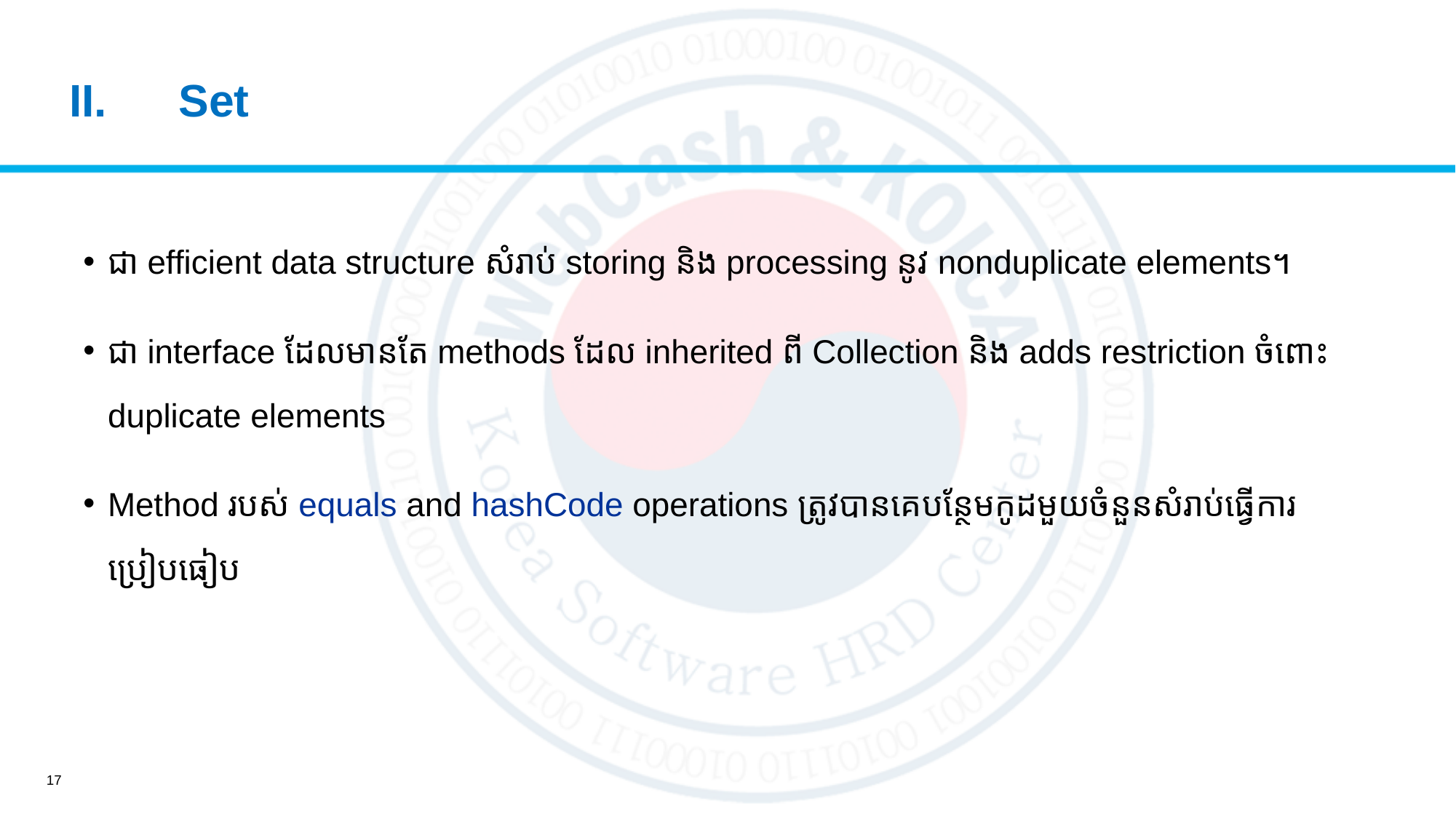

# II.	Set
ជា efficient data structure សំរាប់ storing និង processing នូវ nonduplicate elements។
ជា interface ដែលមានតែ methods ដែល inherited​ ពី Collection និង adds restriction ចំពោះ duplicate elements
Method របស់ equals and hashCode operations ត្រូវបានគេបន្ថែមកូដមួយចំនួនសំរាប់ធ្វើការប្រៀបធៀប

17